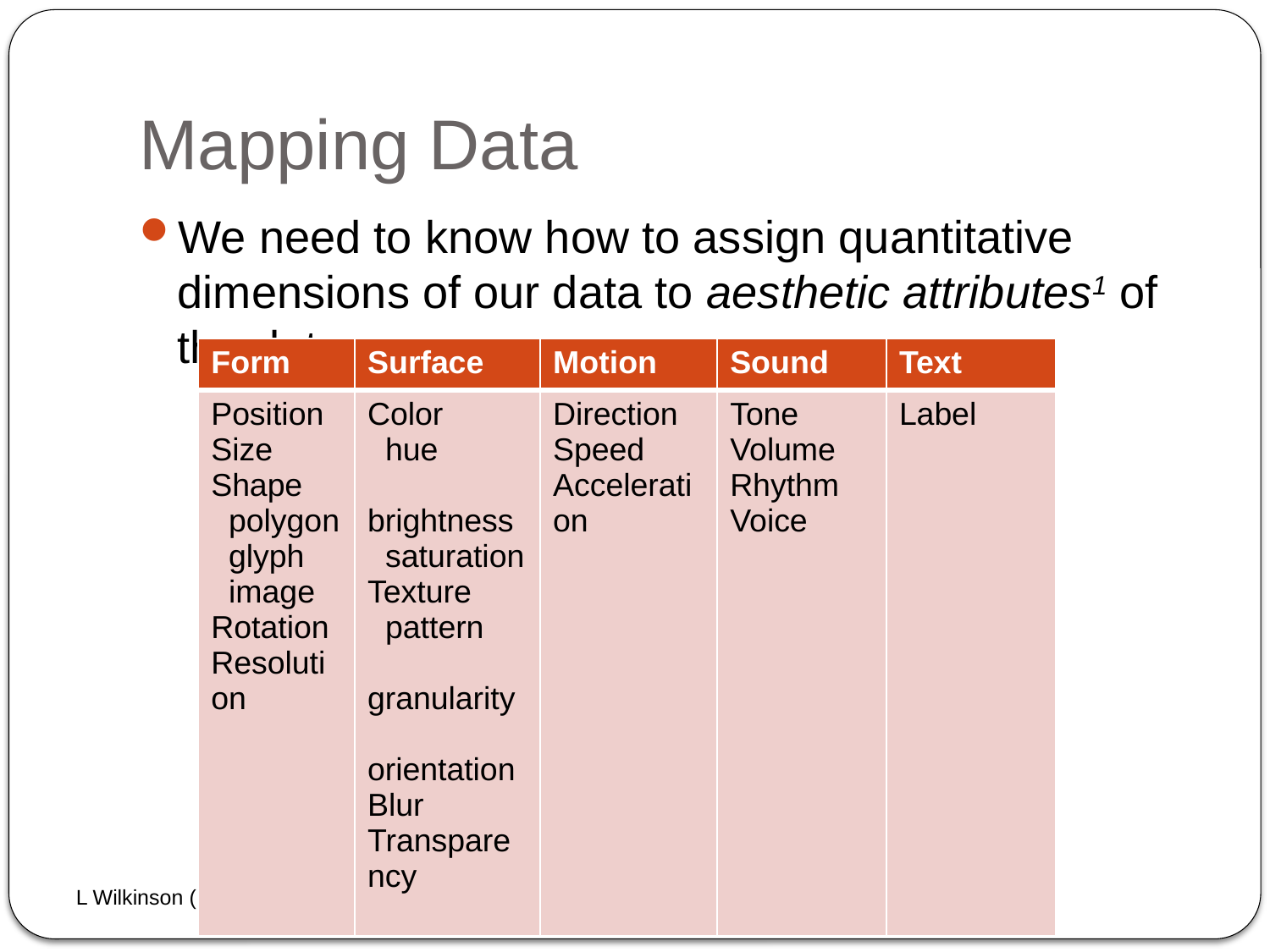

# Mapping Data
We need to know how to assign quantitative dimensions of our data to aesthetic attributes1 of the data

| Form | Surface | Motion | Sound | Text |
| --- | --- | --- | --- | --- |
| Position Size Shape polygon glyph image Rotation Resolution | Color hue brightness saturation Texture pattern granularity orientation Blur Transparency | Direction Speed Acceleration | Tone Volume Rhythm Voice | Label |
L Wilkinson (2005) The Grammar of Graphics